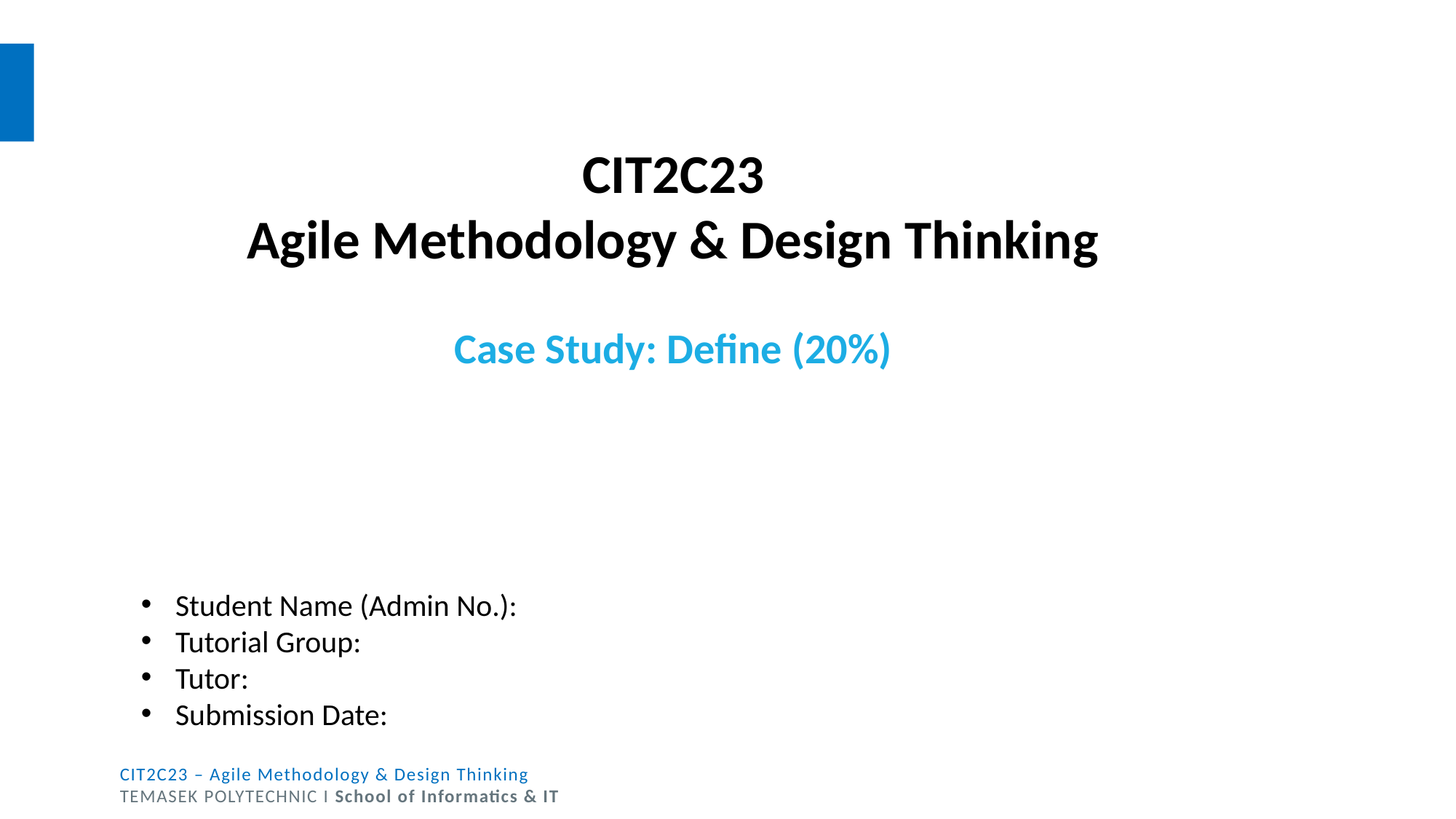

CIT2C23
Agile Methodology & Design Thinking

Case Study: Define (20%)
Student Name (Admin No.):
Tutorial Group:
Tutor:
Submission Date: